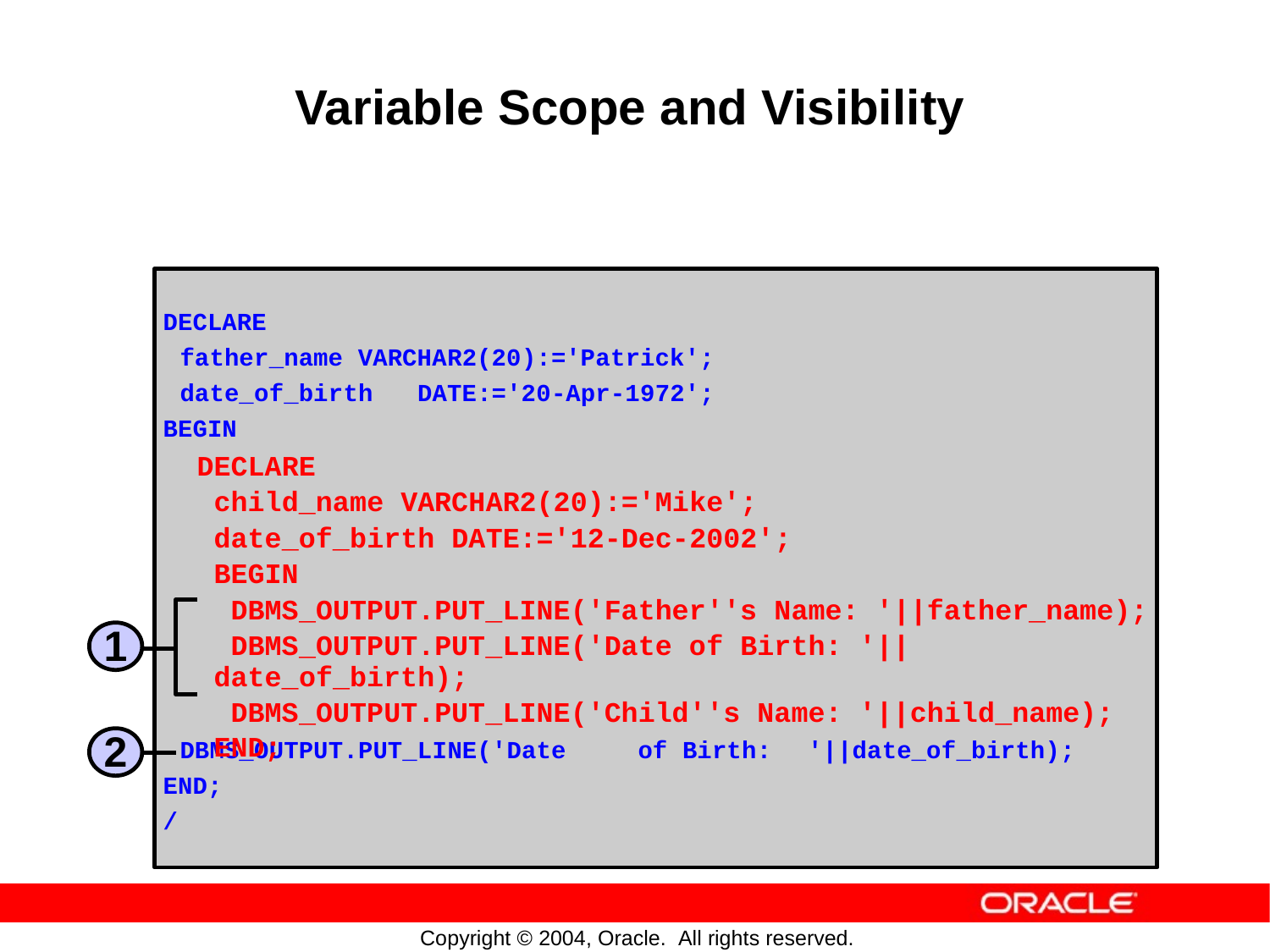

Variable Scope and Visibility

DECLARE
child_name VARCHAR2(20):='Mike';
date_of_birth DATE:='12-Dec-2002';
BEGIN
DBMS_OUTPUT.PUT_LINE('Father''s Name: '||father_name);
DBMS_OUTPUT.PUT_LINE('Date of Birth: '||date_of_birth);
DBMS_OUTPUT.PUT_LINE('Child''s Name: '||child_name);
END;
DECLARE
father_name VARCHAR2(20):='Patrick';
date_of_birth
DATE:='20-Apr-1972';
BEGIN

1

2
DBMS_OUTPUT.PUT_LINE('Date
of Birth:
'||date_of_birth);

END;
/

Copyright © 2004, Oracle.  All rights reserved.